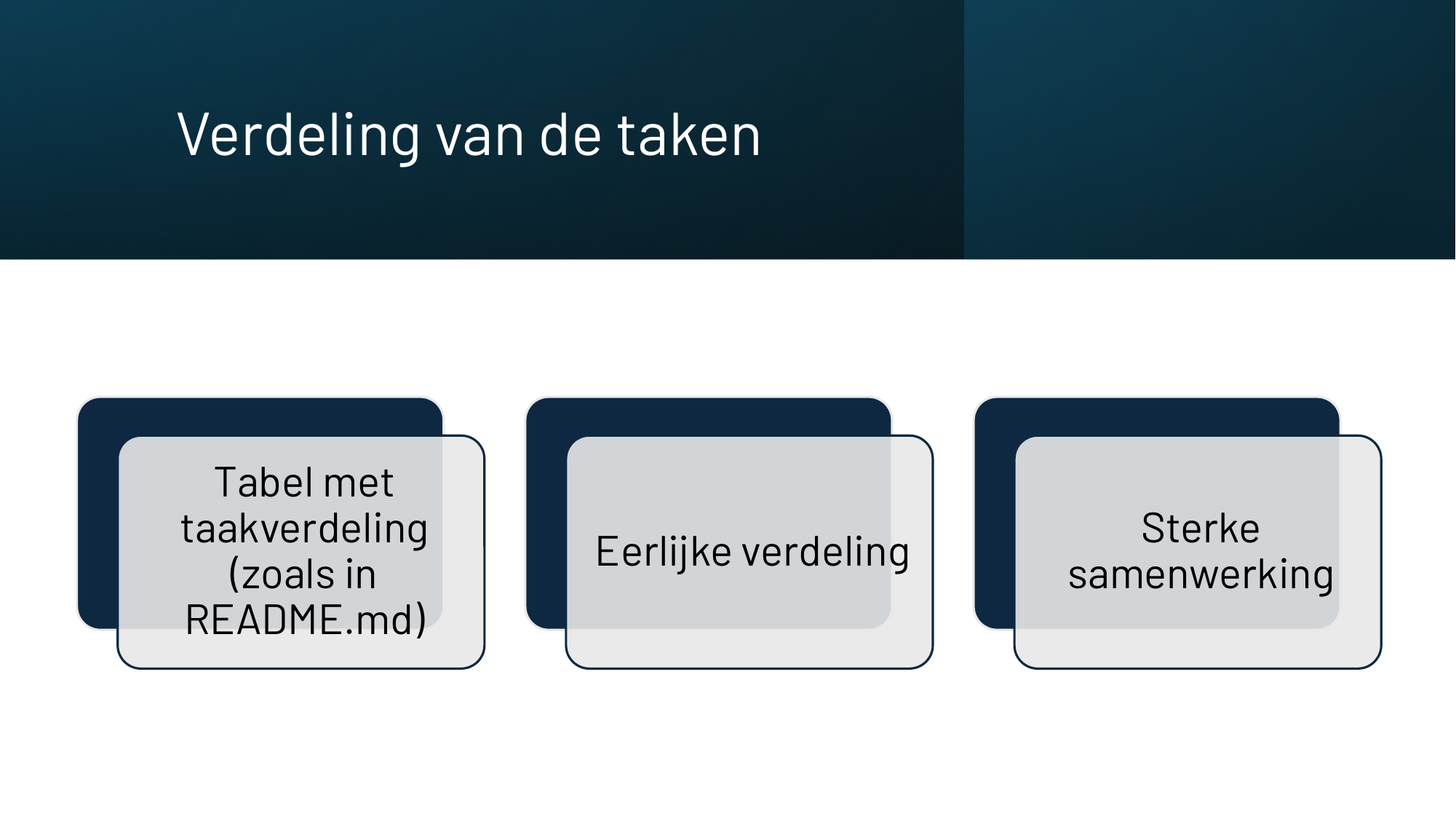

# Verdeling van de taken
Tabel met taakverdeling (zoals in README.md)
Eerlijke verdeling
Sterke samenwerking